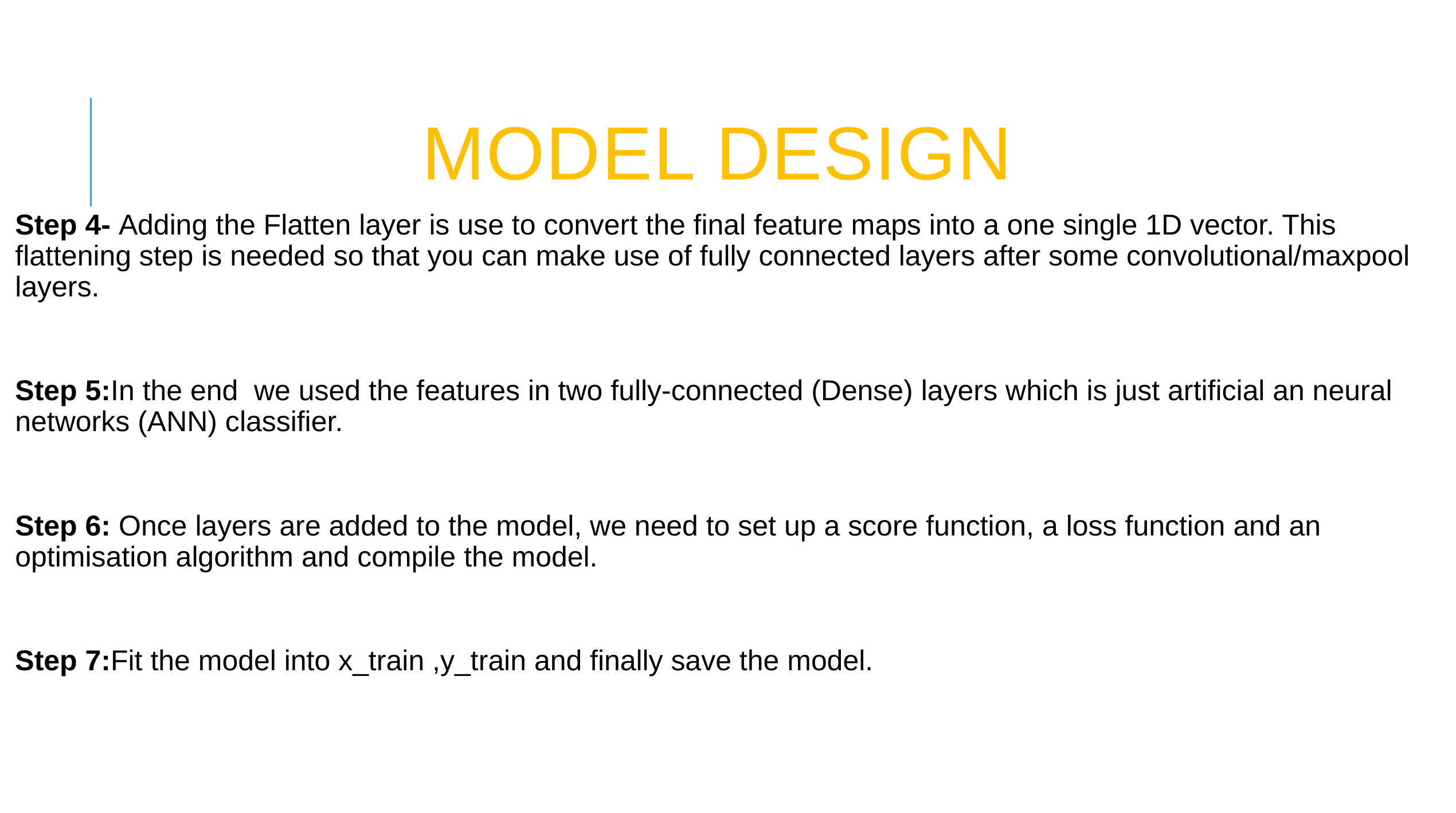

# Model Design

Step 4- Adding the Flatten layer is use to convert the final feature maps into a one single 1D vector. This flattening step is needed so that you can make use of fully connected layers after some convolutional/maxpool layers.

Step 5:In the end  we used the features in two fully-connected (Dense) layers which is just artificial an neural networks (ANN) classifier.

Step 6: Once layers are added to the model, we need to set up a score function, a loss function and an optimisation algorithm and compile the model.

Step 7:Fit the model into x_train ,y_train and finally save the model.